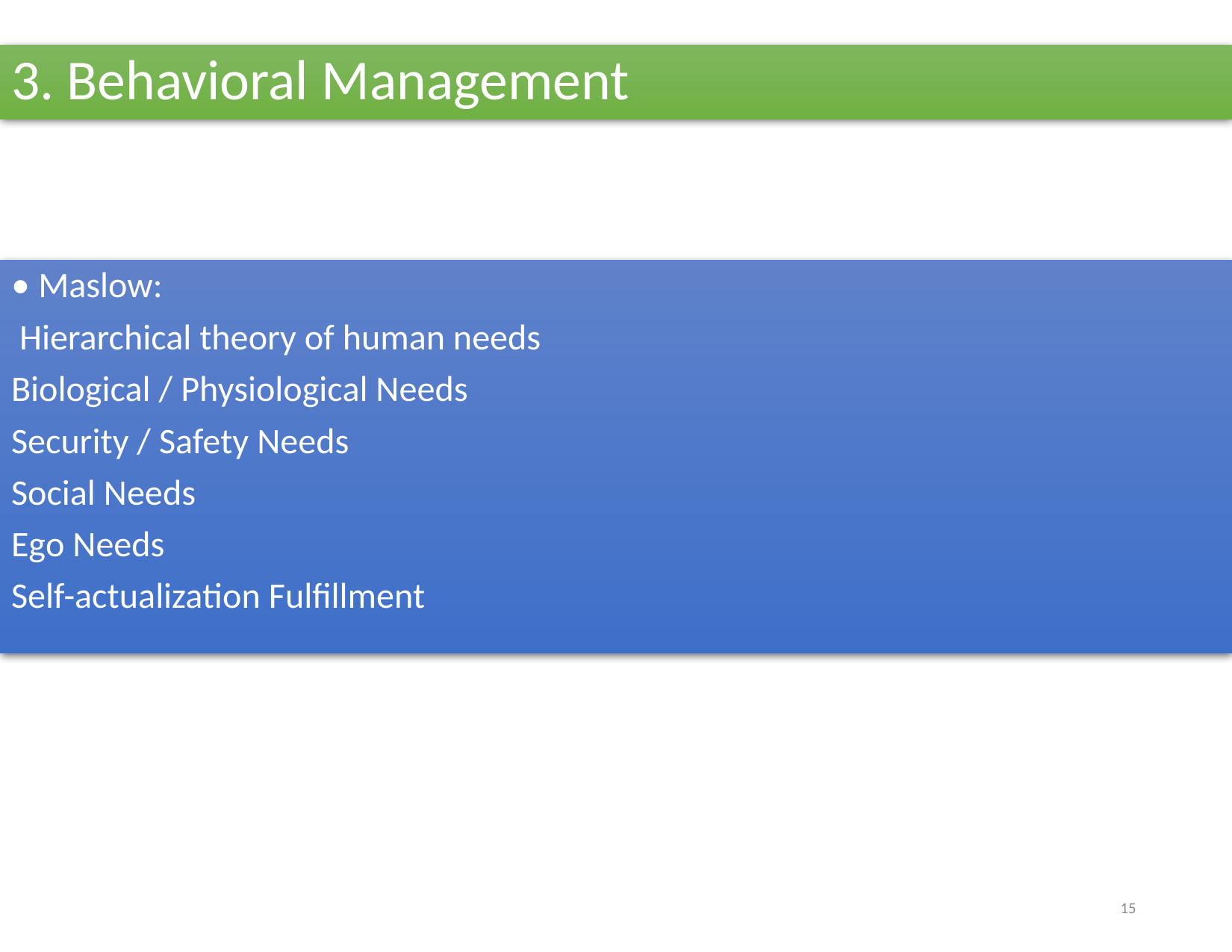

# 3. Behavioral Management
• Maslow:
 Hierarchical theory of human needs
Biological / Physiological Needs
Security / Safety Needs
Social Needs
Ego Needs
Self-actualization Fulfillment
15